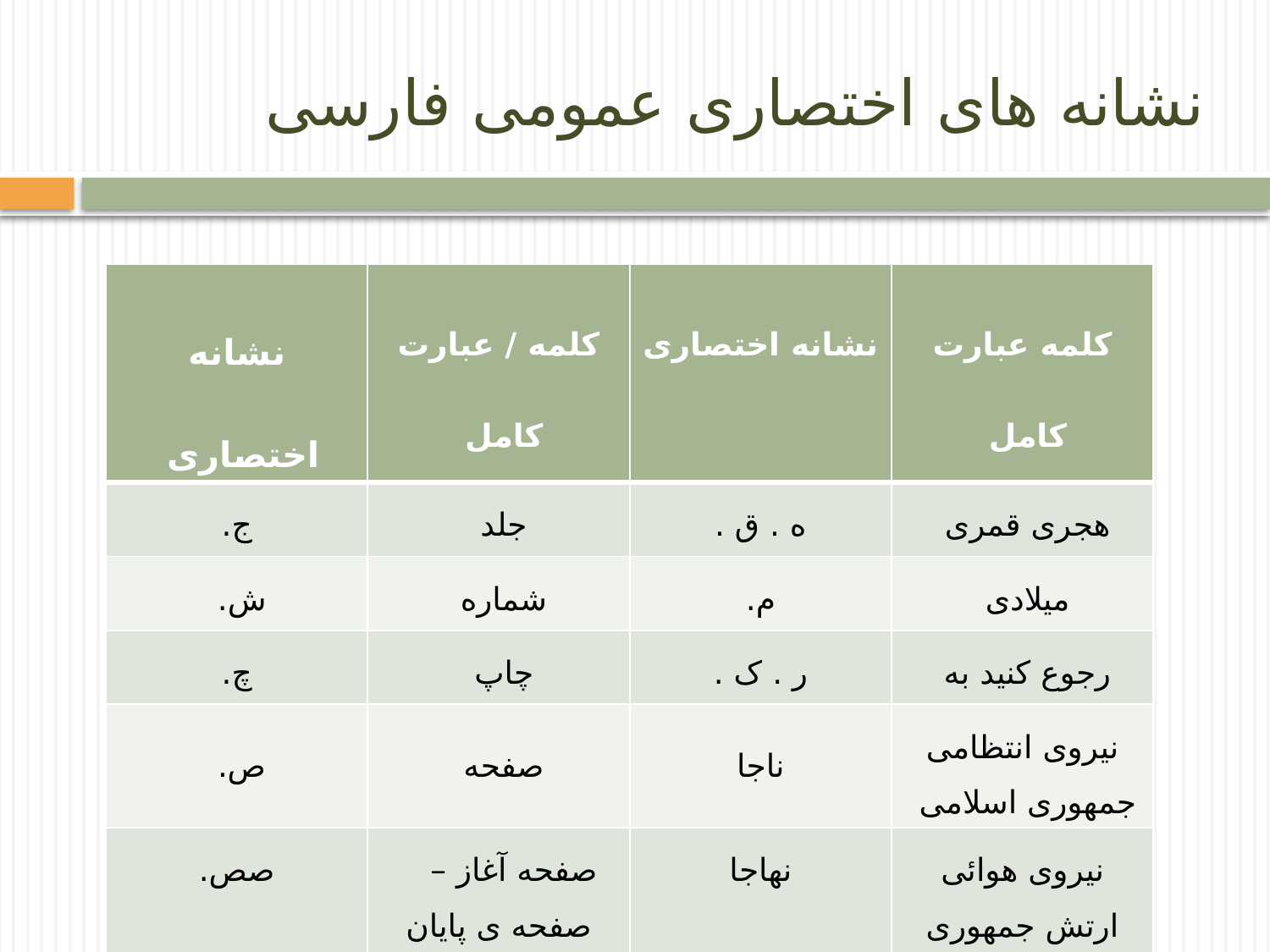

# نشانه های اختصاری عمومی فارسی

| نشانه اختصاری | کلمه / عبارت کامل | نشانه اختصاری | کلمه عبارت کامل |
| --- | --- | --- | --- |
| ج. | جلد | ه . ق . | هجری قمری |
| ش. | شماره | م. | میلادی |
| چ. | چاپ | ر . ک . | رجوع کنید به |
| ص. | صفحه | ناجا | نیروی انتظامی جمهوری اسلامی |
| صص. | صفحه آغاز – صفحه ی پایان | نهاجا | نیروی هوائی ارتش جمهوری اسلامی |
| ه . ش. | هجری شمسی | هما | هواپیمائی ملی ایران |